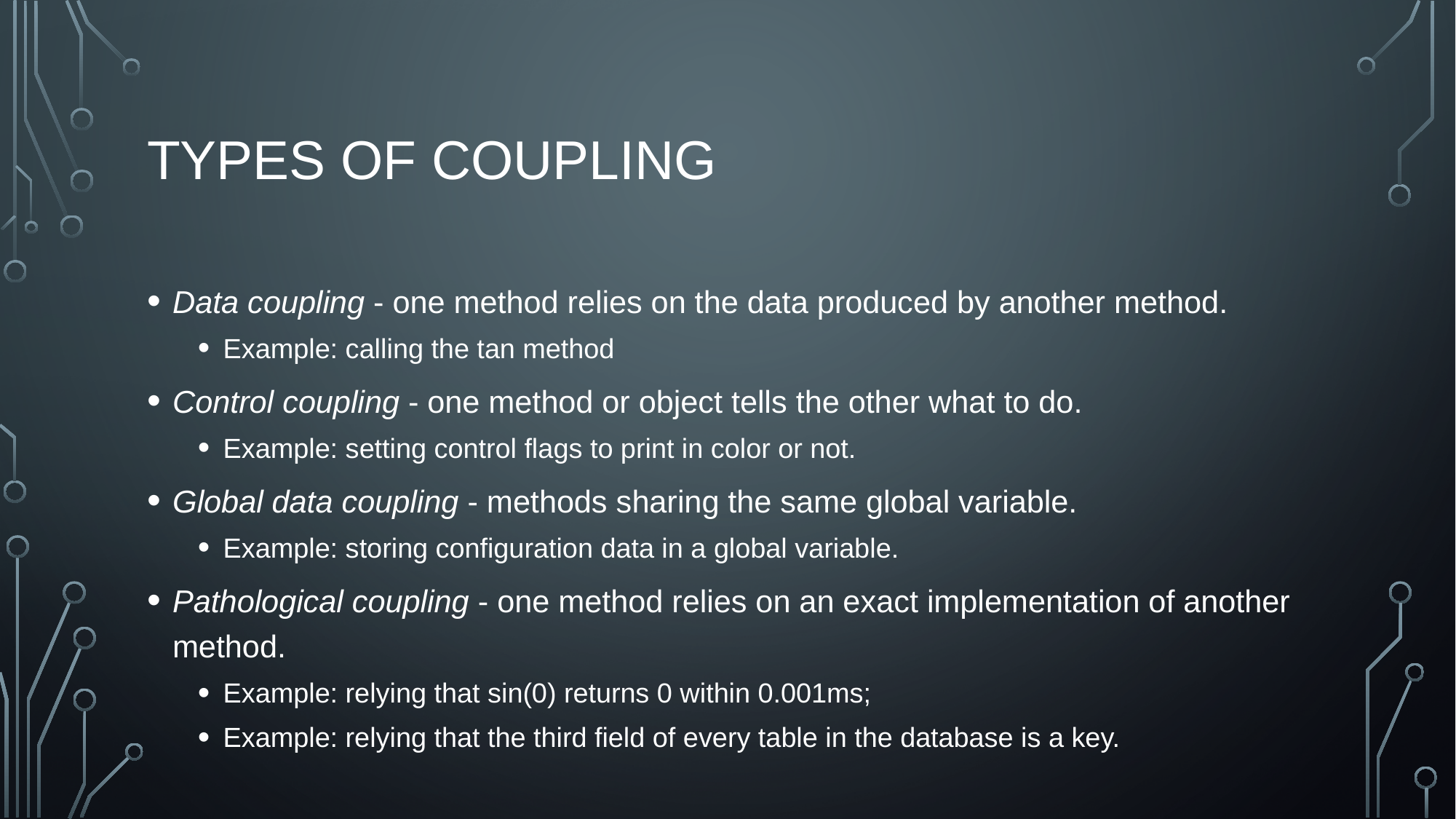

# Types of coupling
Data coupling - one method relies on the data produced by another method.
Example: calling the tan method
Control coupling - one method or object tells the other what to do.
Example: setting control flags to print in color or not.
Global data coupling - methods sharing the same global variable.
Example: storing configuration data in a global variable.
Pathological coupling - one method relies on an exact implementation of another method.
Example: relying that sin(0) returns 0 within 0.001ms;
Example: relying that the third field of every table in the database is a key.